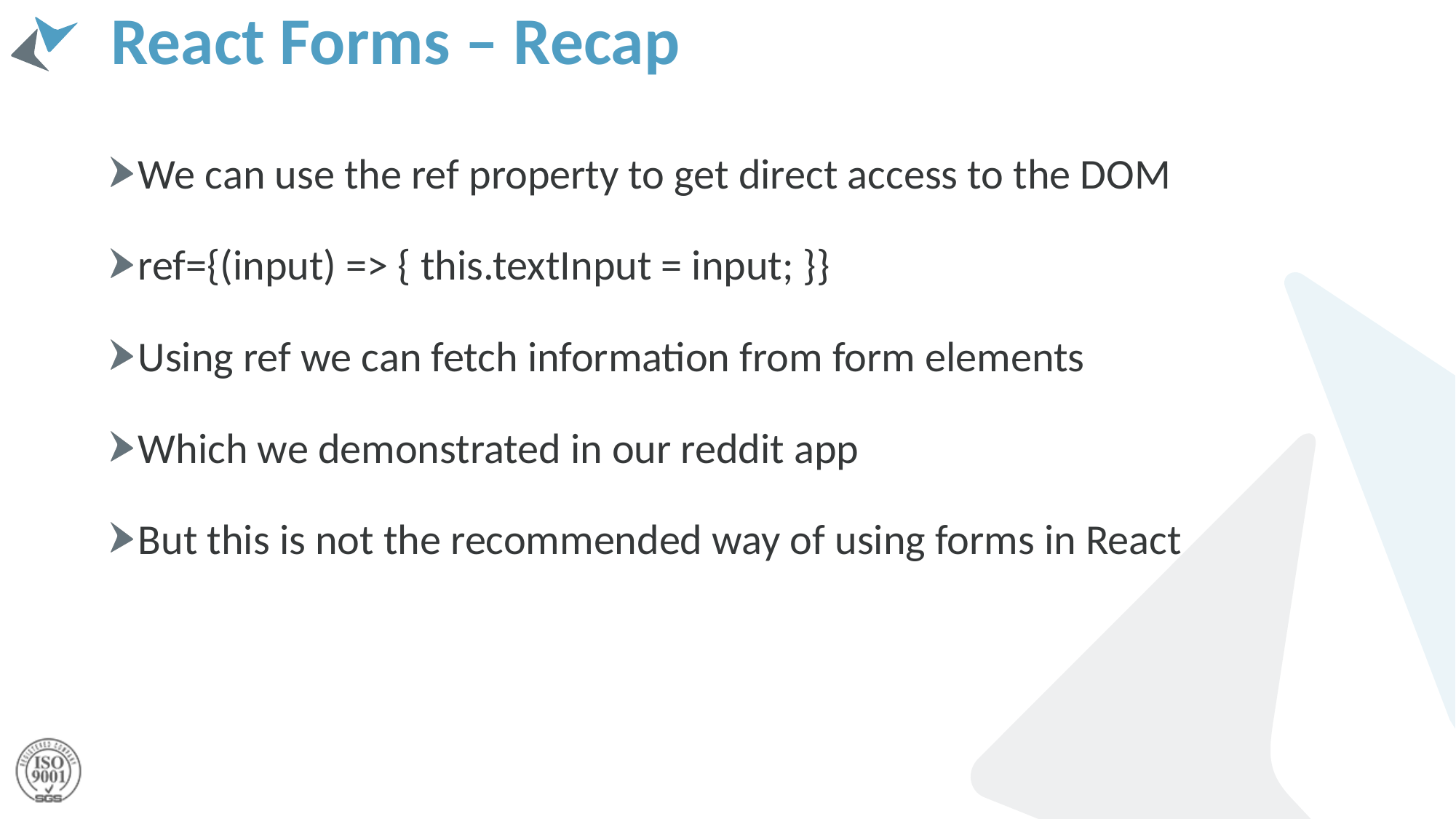

# React Forms – Recap
We can use the ref property to get direct access to the DOM
ref={(input) => { this.textInput = input; }}
Using ref we can fetch information from form elements
Which we demonstrated in our reddit app
But this is not the recommended way of using forms in React